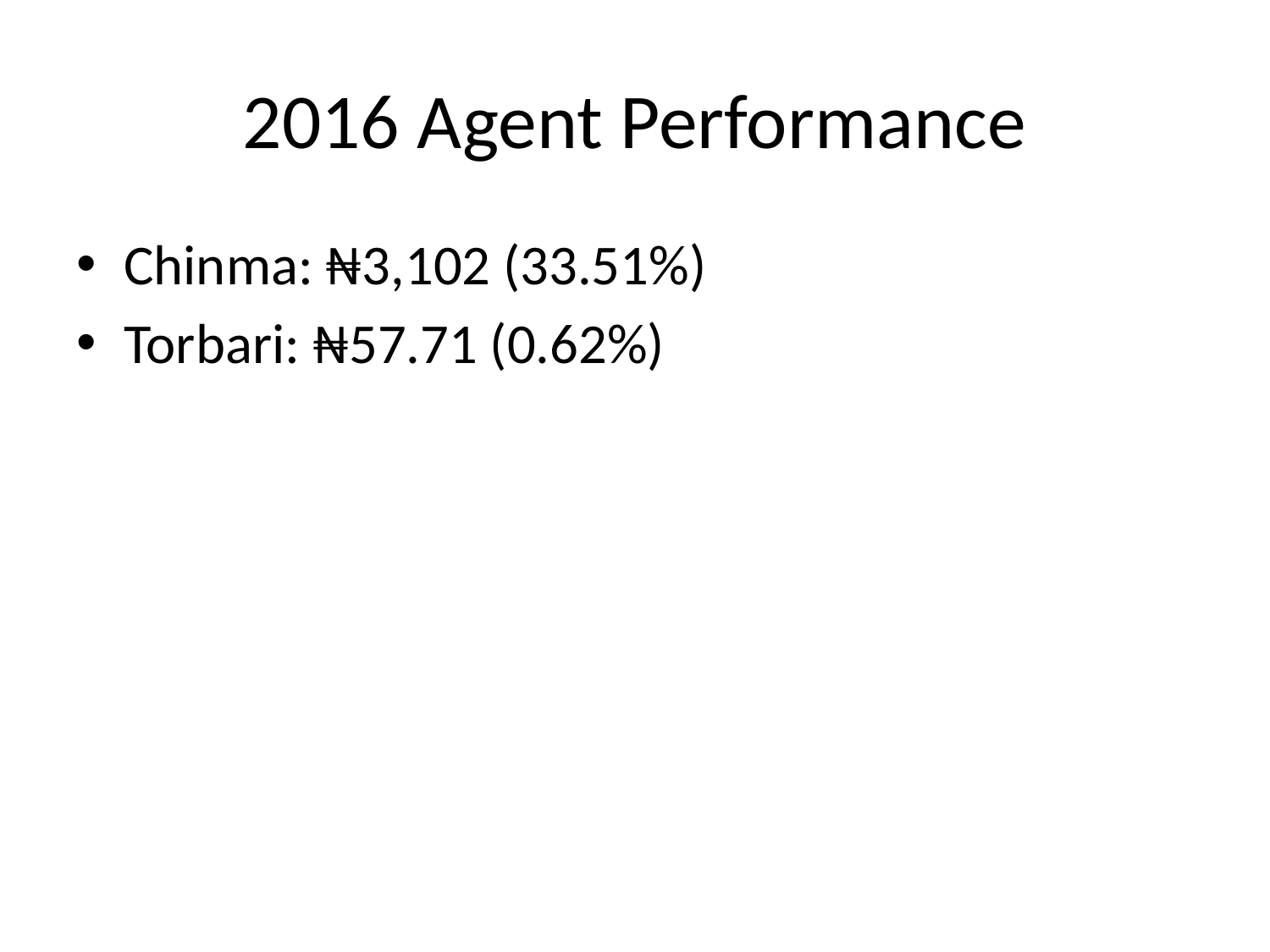

# 2016 Agent Performance
Chinma: ₦3,102 (33.51%)
Torbari: ₦57.71 (0.62%)